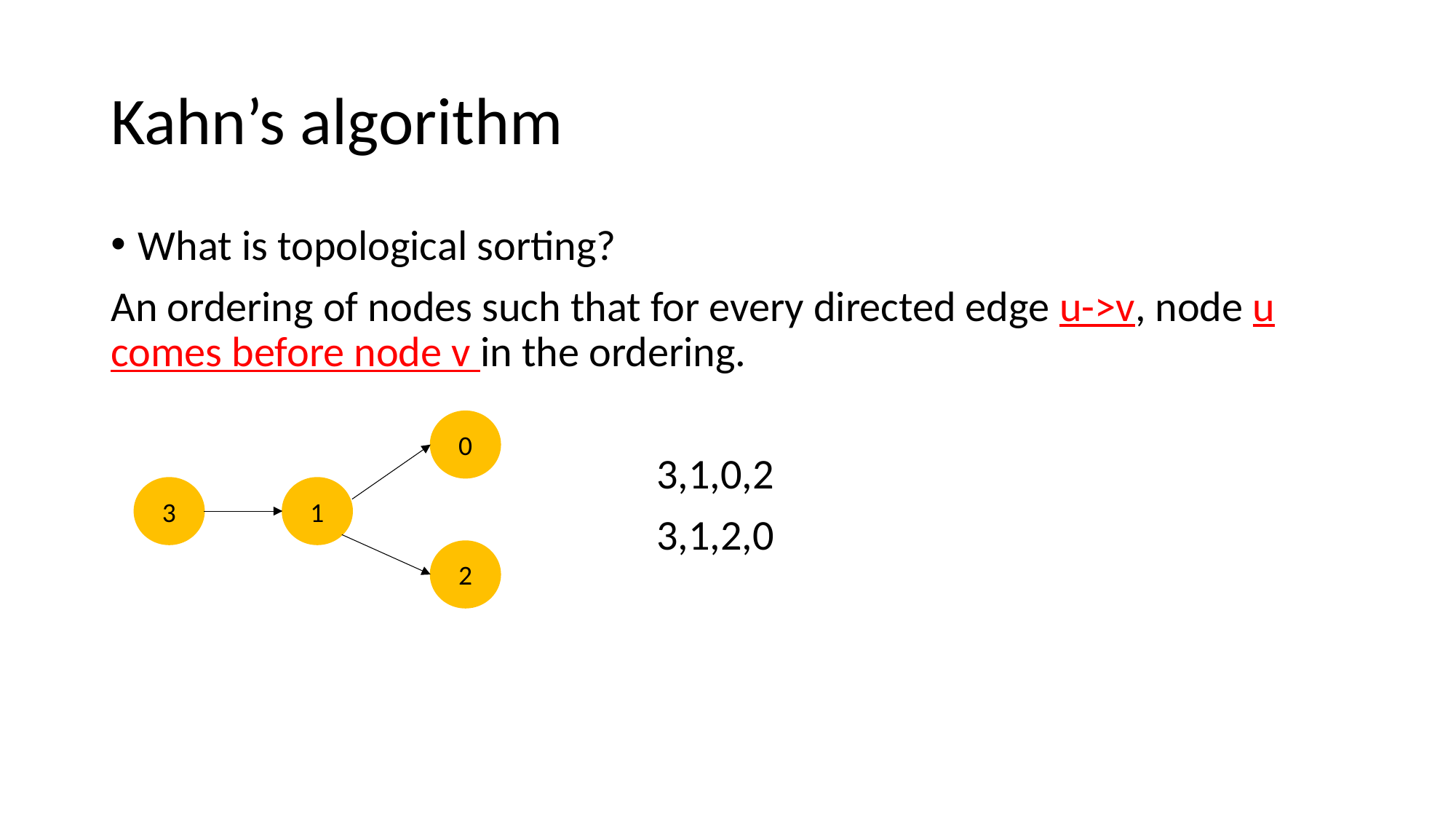

# Kahn’s algorithm
What is topological sorting?
An ordering of nodes such that for every directed edge u->v, node u comes before node v in the ordering.

					3,1,0,2
					3,1,2,0
0
3
1
2